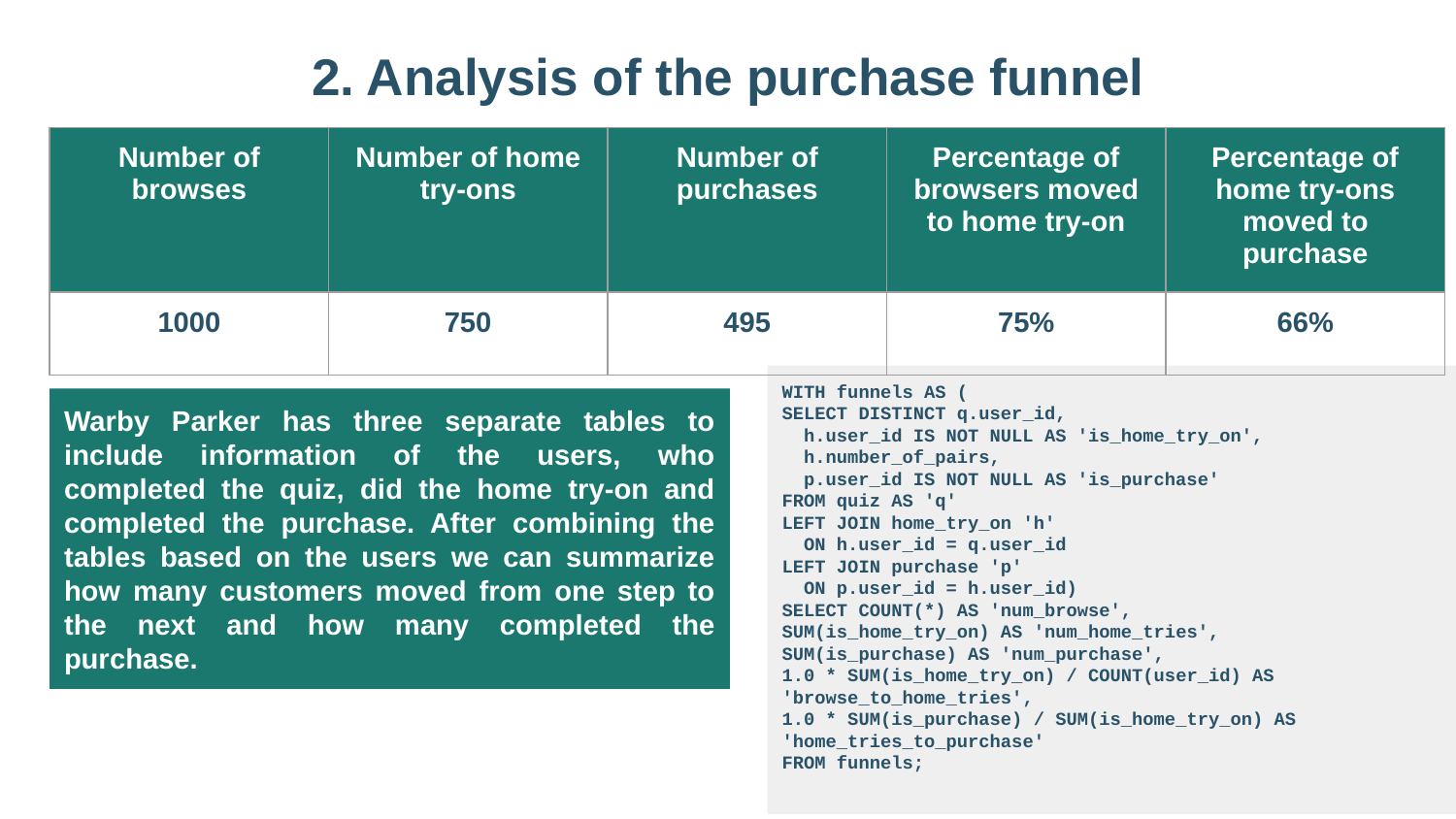

# 2. Analysis of the purchase funnel
| Number of browses | Number of home try-ons | Number of purchases | Percentage of browsers moved to home try-on | Percentage of home try-ons moved to purchase |
| --- | --- | --- | --- | --- |
| 1000 | 750 | 495 | 75% | 66% |
WITH funnels AS (
SELECT DISTINCT q.user_id,
  h.user_id IS NOT NULL AS 'is_home_try_on',
  h.number_of_pairs,
  p.user_id IS NOT NULL AS 'is_purchase'
FROM quiz AS 'q'
LEFT JOIN home_try_on 'h'
  ON h.user_id = q.user_id
LEFT JOIN purchase 'p'
  ON p.user_id = h.user_id)
SELECT COUNT(*) AS 'num_browse',
SUM(is_home_try_on) AS 'num_home_tries',
SUM(is_purchase) AS 'num_purchase',
1.0 * SUM(is_home_try_on) / COUNT(user_id) AS 'browse_to_home_tries',
1.0 * SUM(is_purchase) / SUM(is_home_try_on) AS 'home_tries_to_purchase'
FROM funnels;

Warby Parker has three separate tables to include information of the users, who completed the quiz, did the home try-on and completed the purchase. After combining the tables based on the users we can summarize how many customers moved from one step to the next and how many completed the purchase.